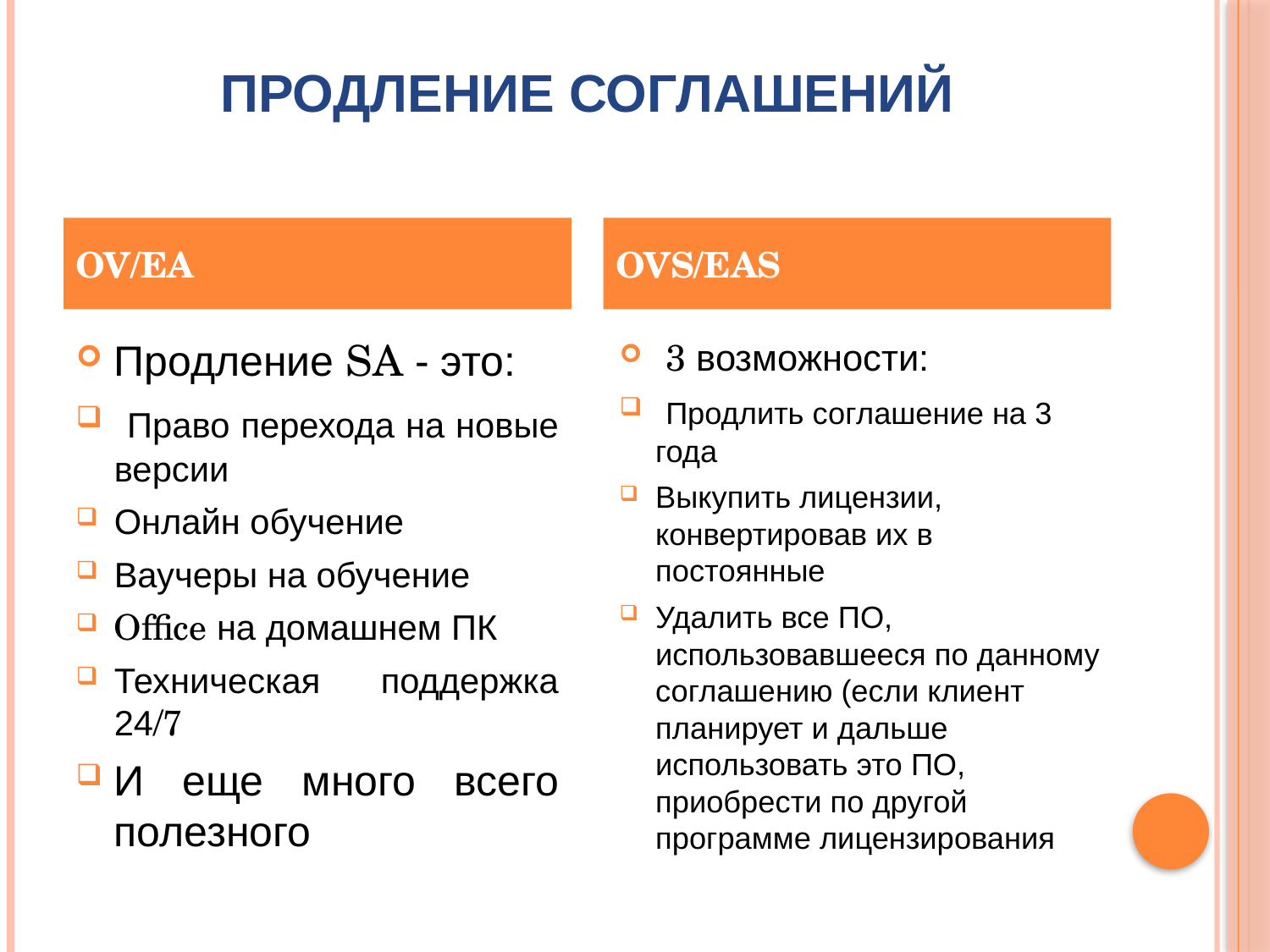

# Продление соглашений
OV/EA
OVS/EAS
Продление SA - это:
 Право перехода на новые версии
Онлайн обучение
Ваучеры на обучение
Office на домашнем ПК
Техническая поддержка 24/7
И еще много всего полезного

 3 возможности:
 Продлить соглашение на 3 года
Выкупить лицензии, конвертировав их в постоянные
Удалить все ПО, использовавшееся по данному соглашению (если клиент планирует и дальше использовать это ПО, приобрести по другой программе лицензирования